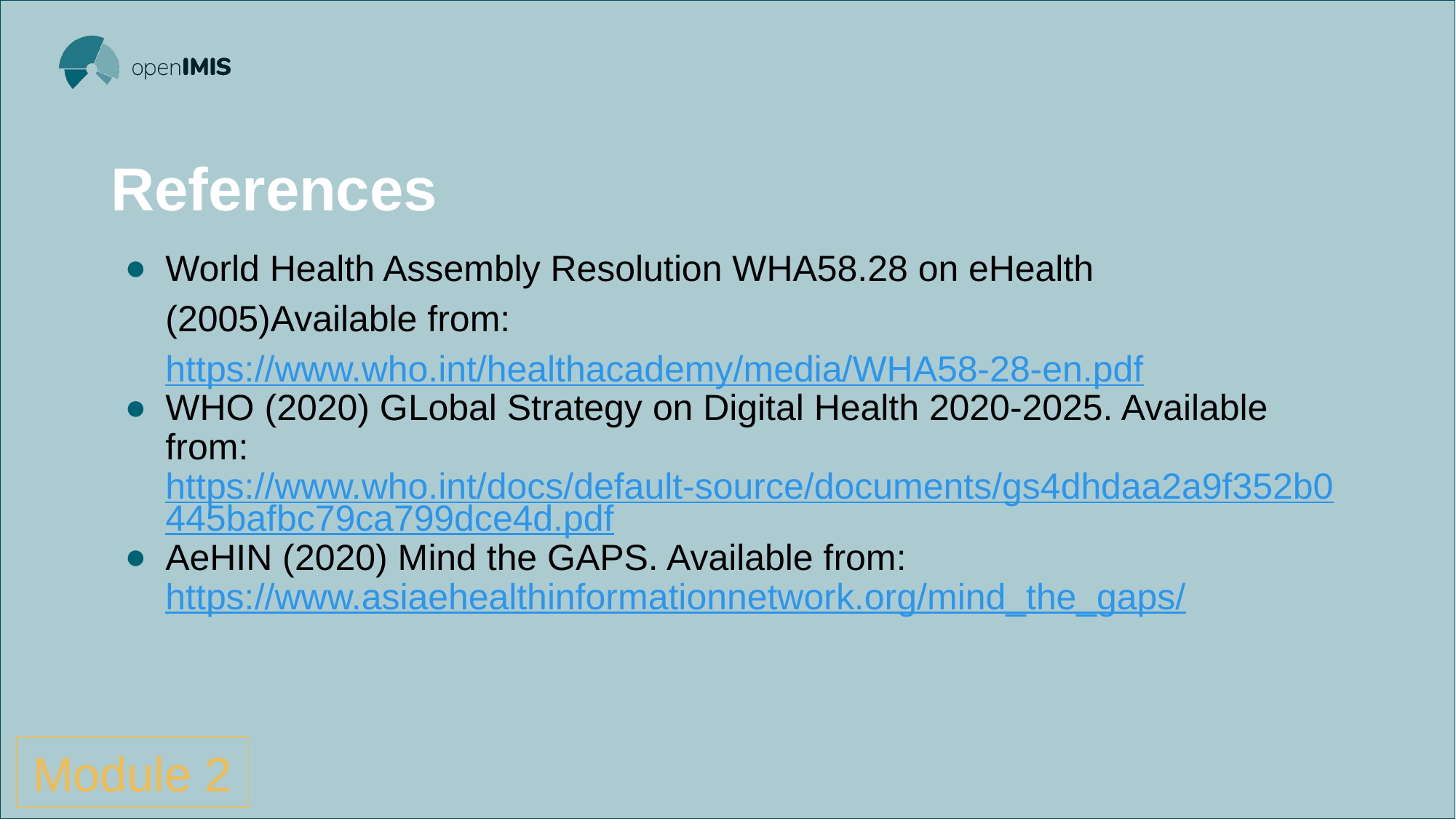

# References
World Health Assembly Resolution WHA58.28 on eHealth (2005)Available from: https://www.who.int/healthacademy/media/WHA58-28-en.pdf
WHO (2020) GLobal Strategy on Digital Health 2020-2025. Available from: https://www.who.int/docs/default-source/documents/gs4dhdaa2a9f352b0445bafbc79ca799dce4d.pdf
AeHIN (2020) Mind the GAPS. Available from: https://www.asiaehealthinformationnetwork.org/mind_the_gaps/

Module 2